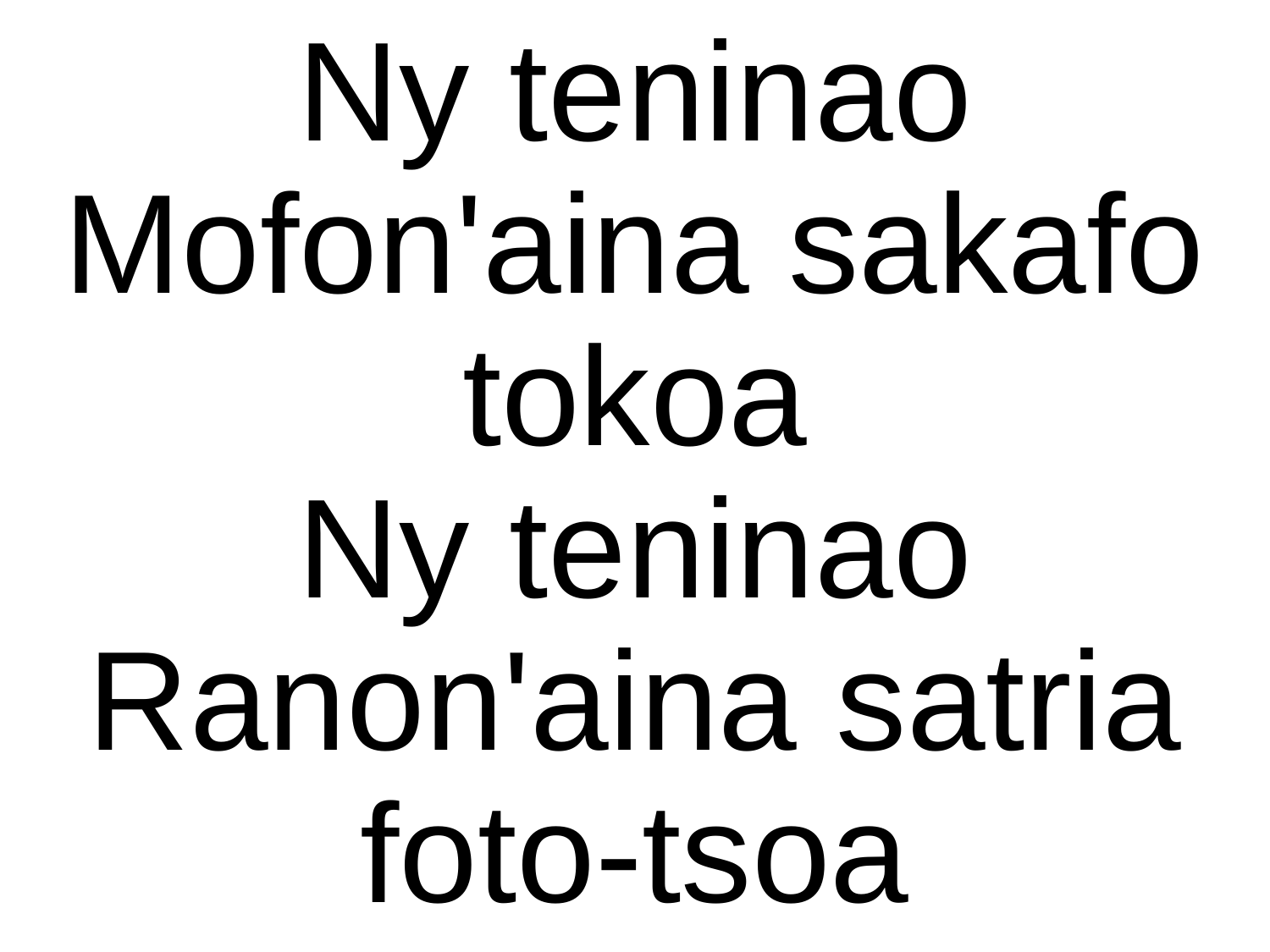

Ny teninao
Mofon'aina sakafo tokoa
Ny teninao
Ranon'aina satria foto-tsoa